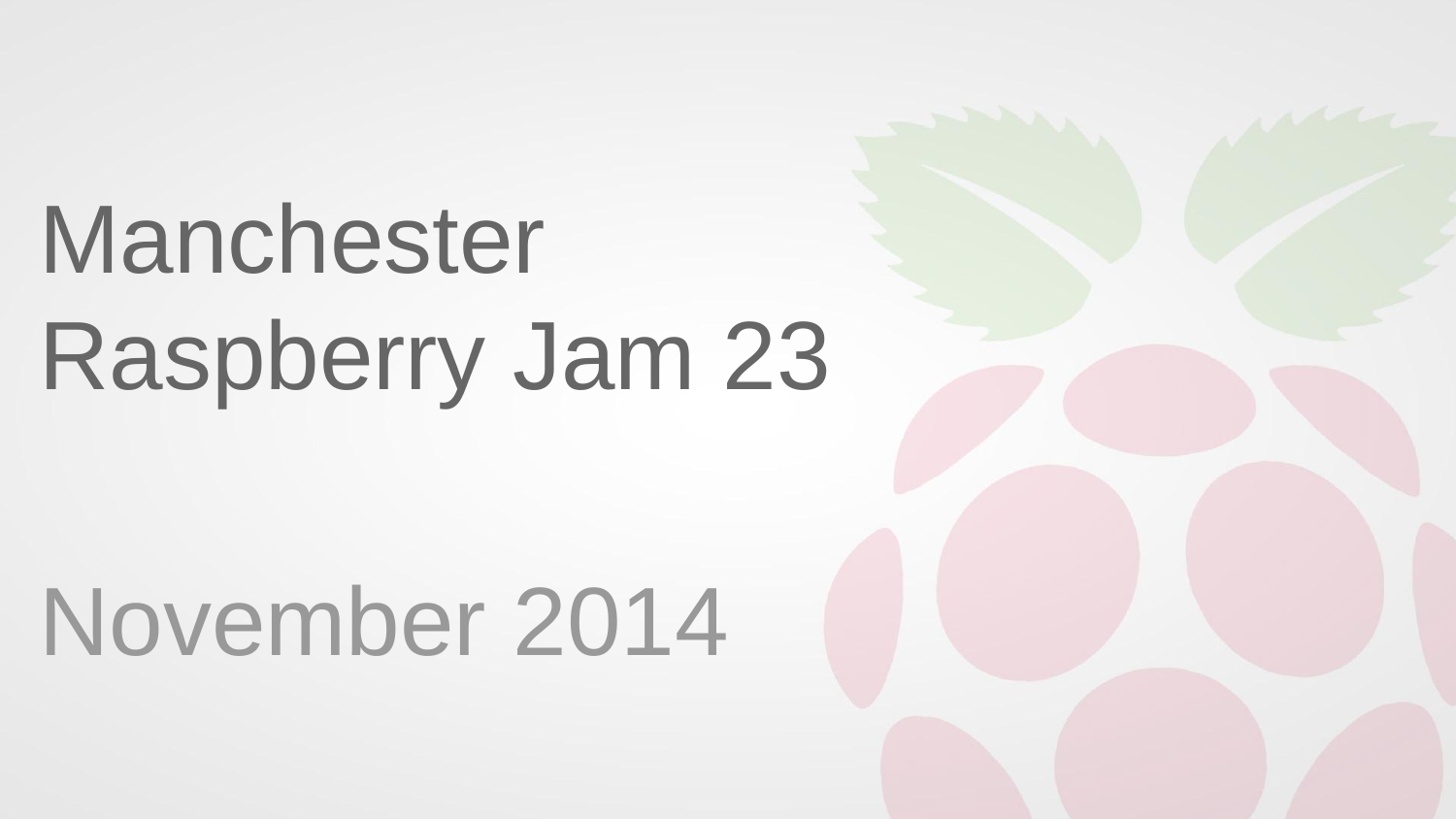

# Manchester
Raspberry Jam 23
November 2014